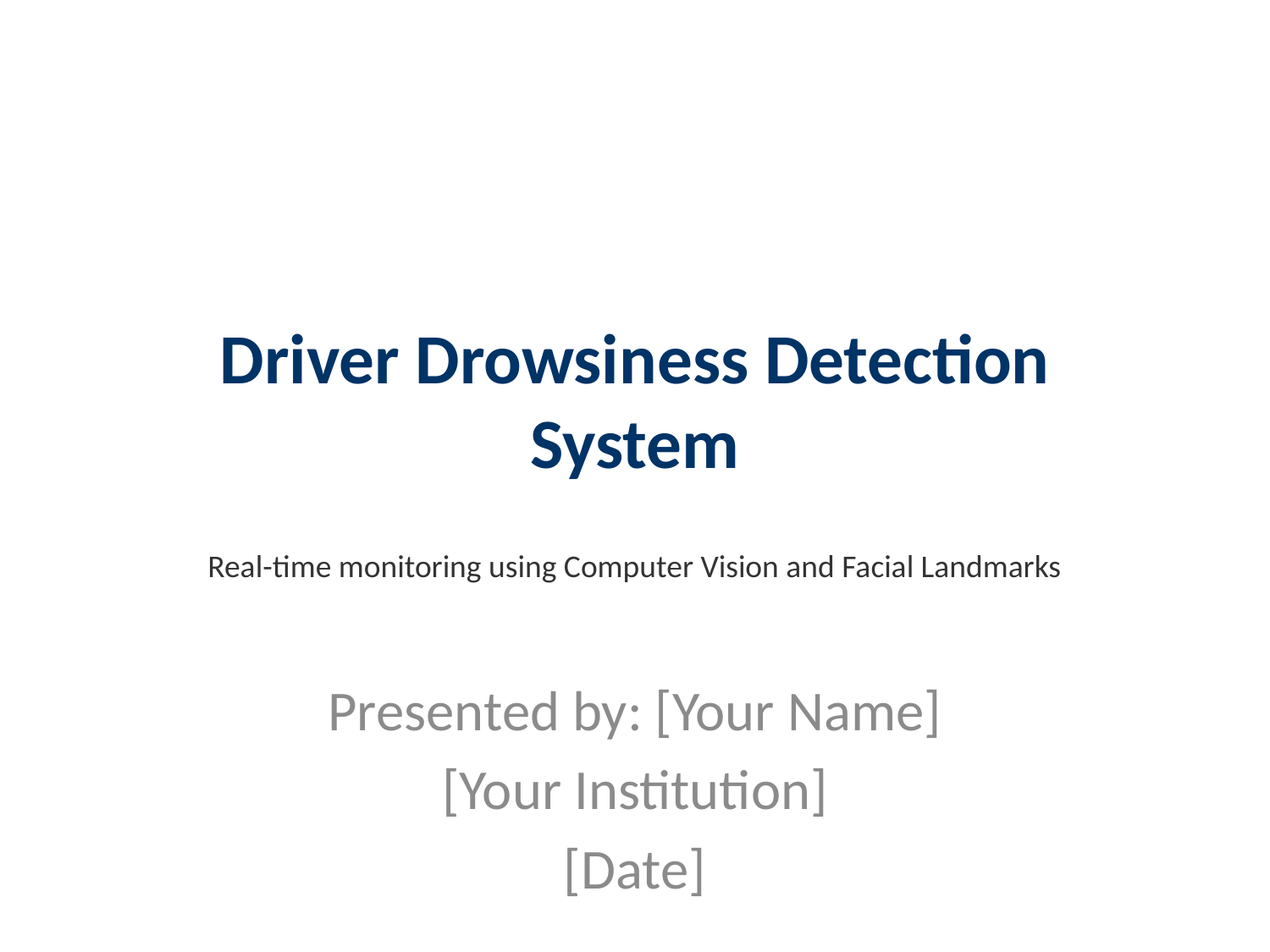

# Driver Drowsiness Detection System
Real-time monitoring using Computer Vision and Facial Landmarks

Presented by: [Your Name]
[Your Institution]
[Date]